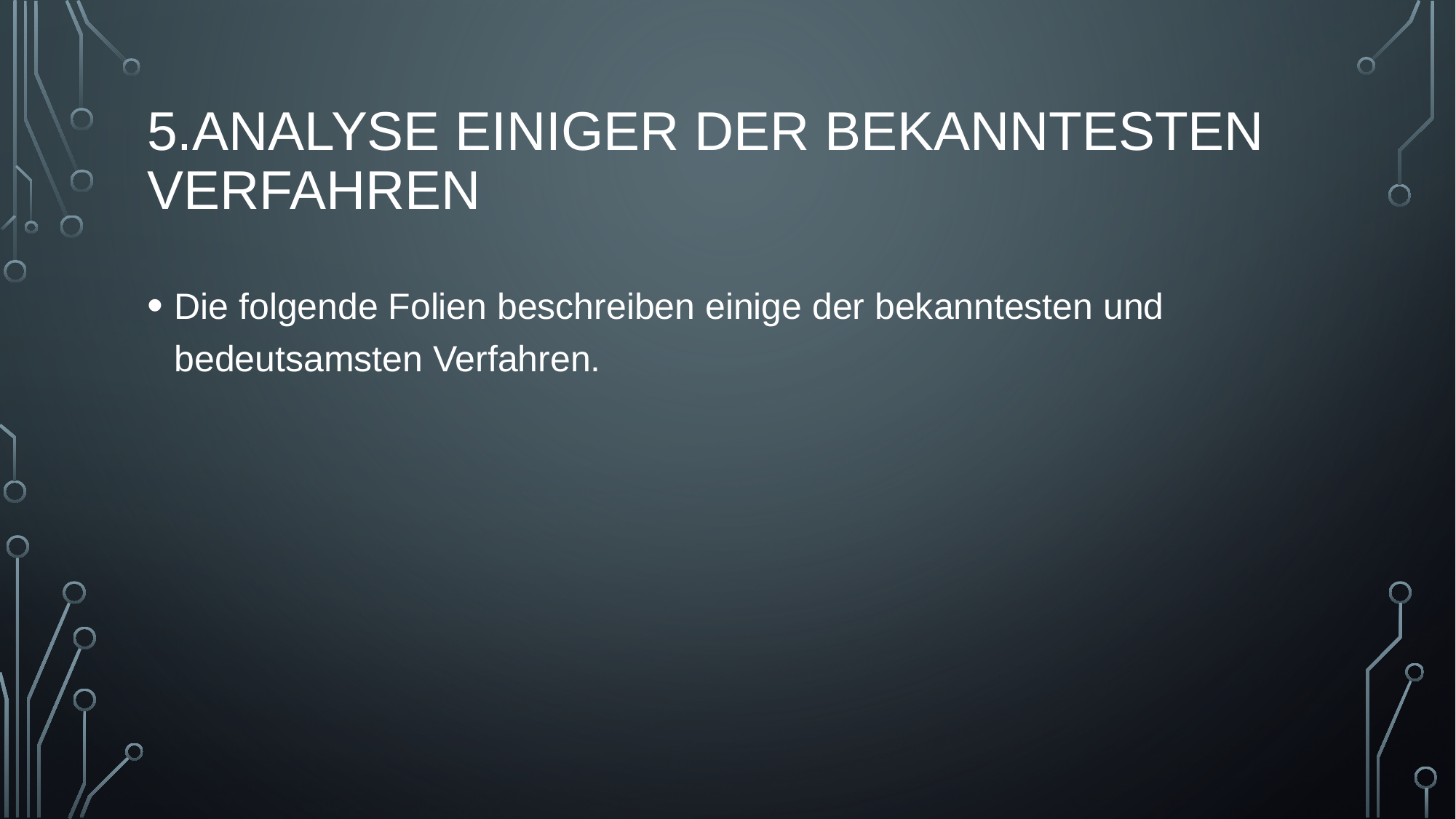

# 5.Analyse einiger der bekanntesten Verfahren
Die folgende Folien beschreiben einige der bekanntesten und bedeutsamsten Verfahren.